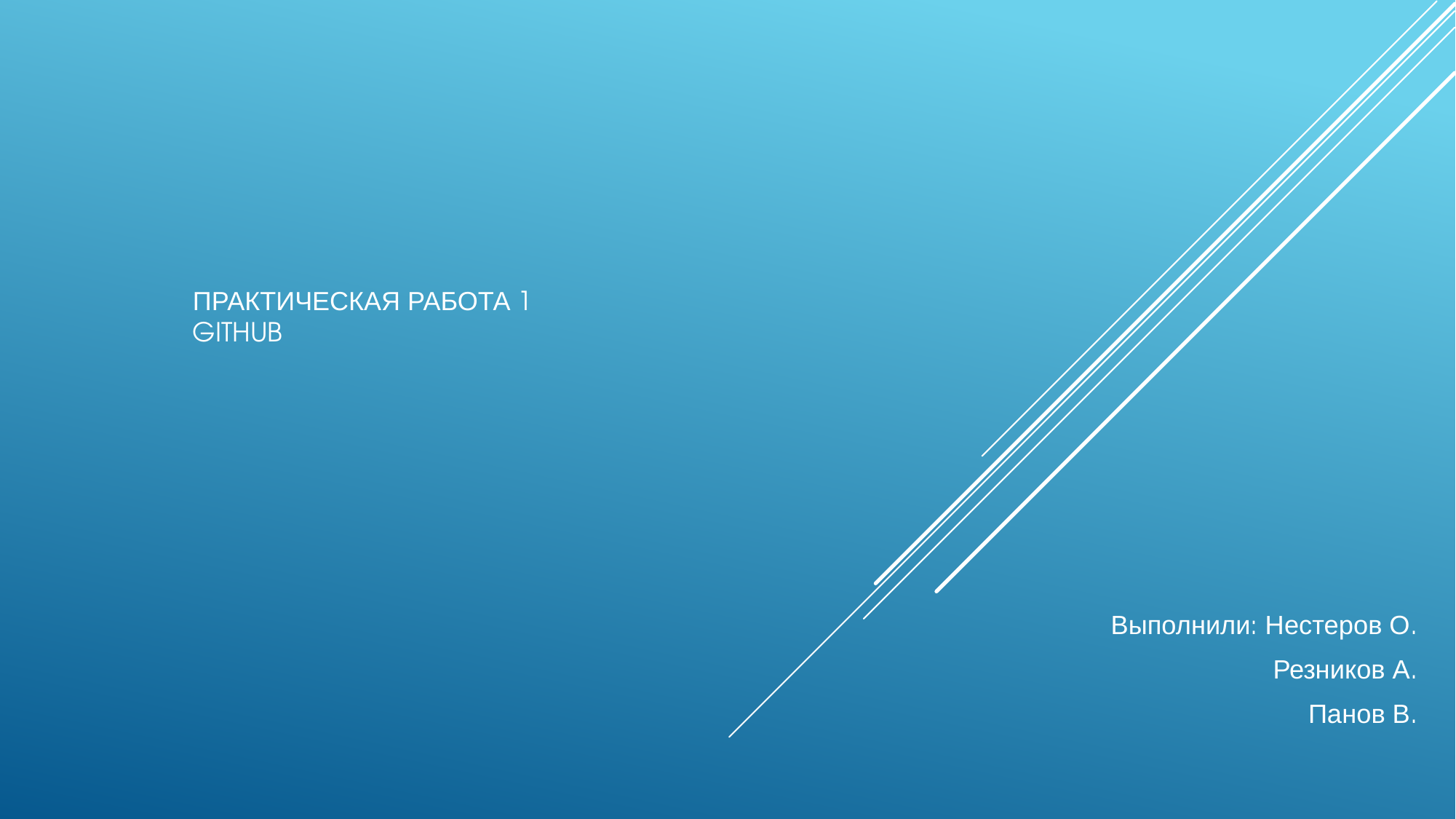

# Практическая работа 1 GitHub
Выполнили: Нестеров О.
Резников А.
Панов В.